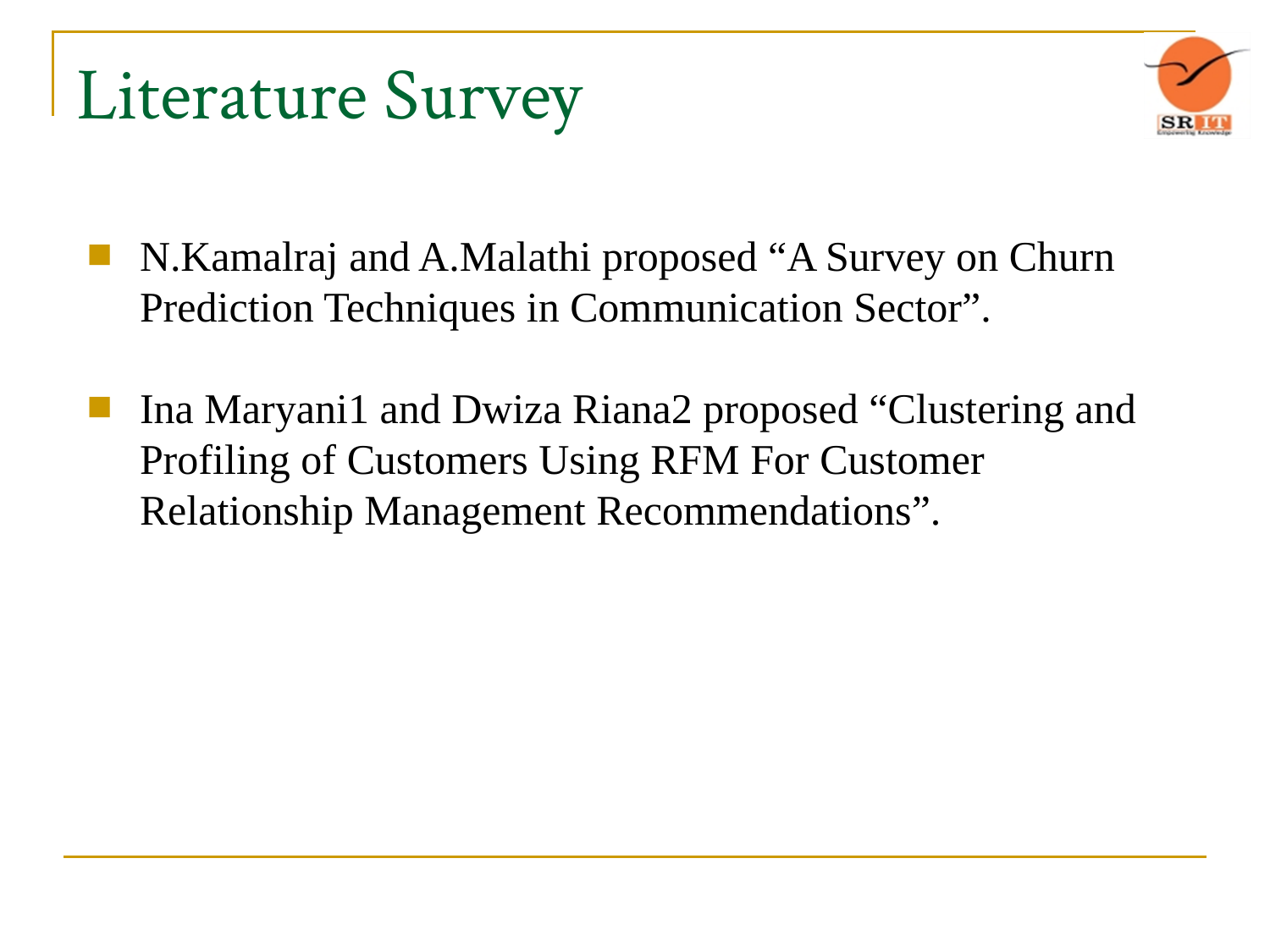

# Literature Survey
N.Kamalraj and A.Malathi proposed “A Survey on Churn Prediction Techniques in Communication Sector”.

Ina Maryani1 and Dwiza Riana2 proposed “Clustering and Profiling of Customers Using RFM For Customer Relationship Management Recommendations”.